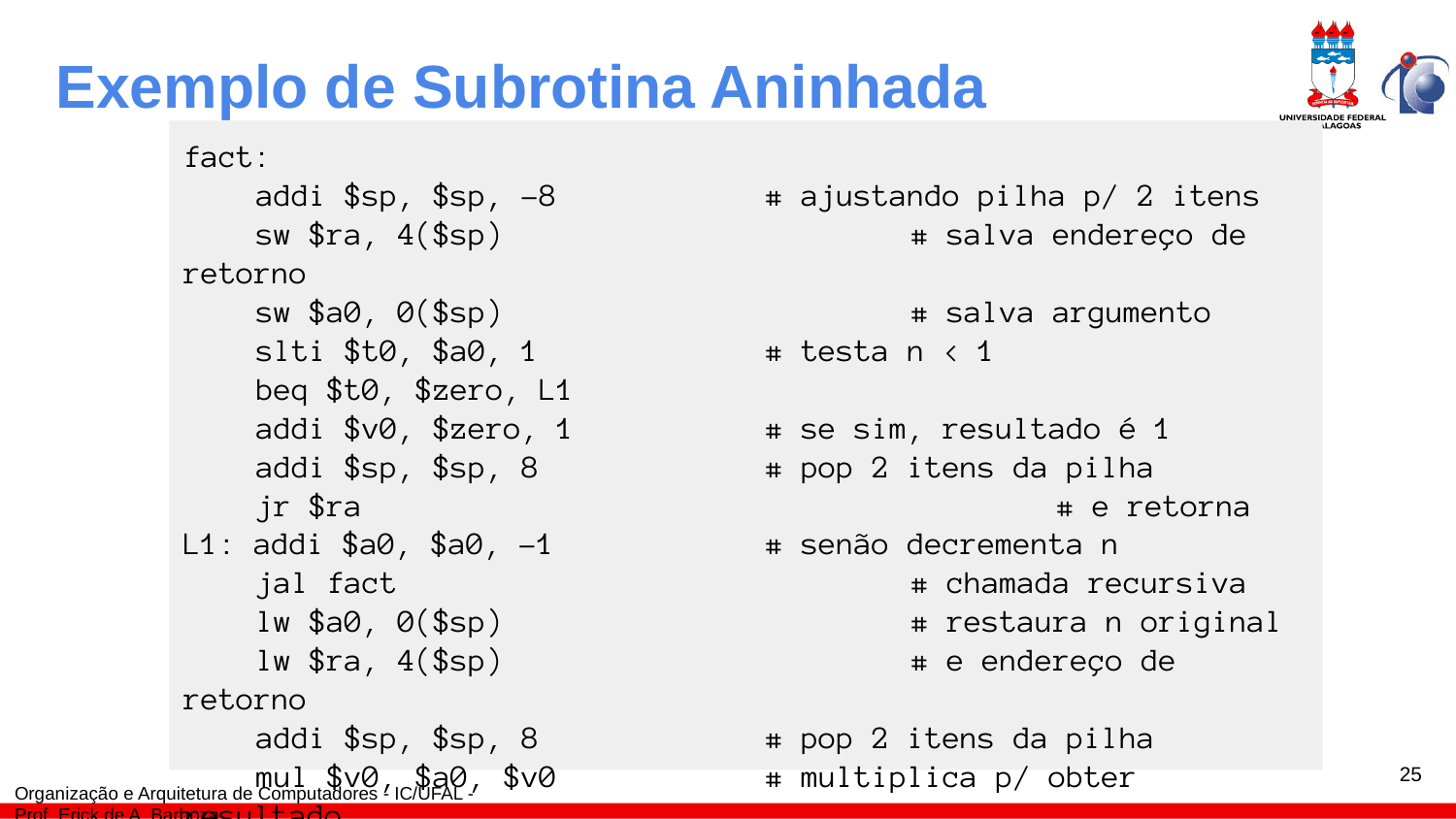

# Exemplo de Subrotina Aninhada
fact:
addi $sp, $sp, -8 		# ajustando pilha p/ 2 itens
sw $ra, 4($sp) 			# salva endereço de retorno
sw $a0, 0($sp) 			# salva argumento
slti $t0, $a0, 1 		# testa n < 1
beq $t0, $zero, L1
addi $v0, $zero, 1 		# se sim, resultado é 1
addi $sp, $sp, 8 		# pop 2 itens da pilha
jr $ra 					# e retorna
L1: addi $a0, $a0, -1 		# senão decrementa n
jal fact 				# chamada recursiva
lw $a0, 0($sp) 			# restaura n original
lw $ra, 4($sp) 			# e endereço de retorno
addi $sp, $sp, 8 		# pop 2 itens da pilha
mul $v0, $a0, $v0 		# multiplica p/ obter resultado
jr $ra 					# e retorna
25